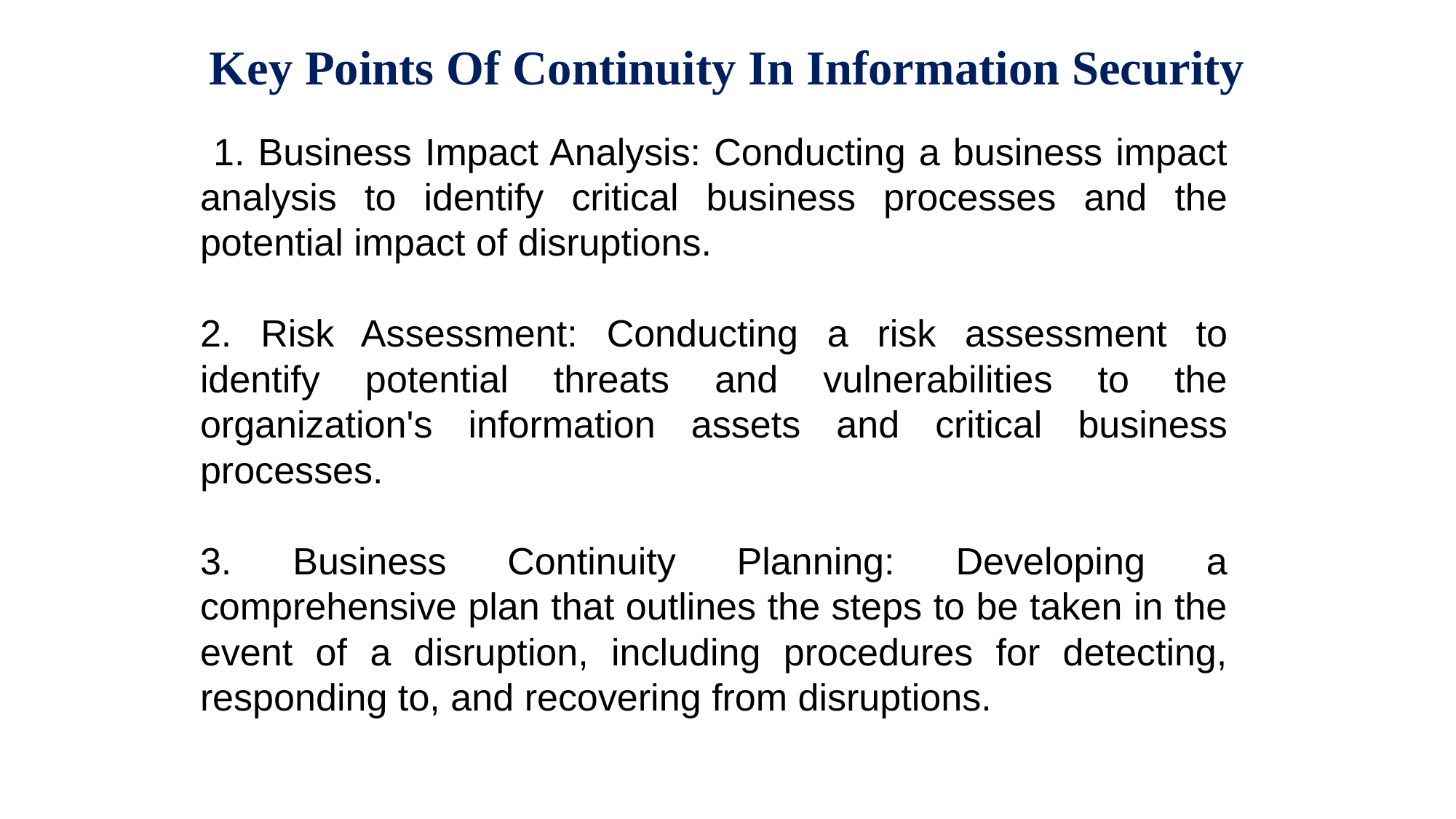

# Key Points Of Continuity In Information Security
 1. Business Impact Analysis: Conducting a business impact analysis to identify critical business processes and the potential impact of disruptions.

2. Risk Assessment: Conducting a risk assessment to identify potential threats and vulnerabilities to the organization's information assets and critical business processes.

3. Business Continuity Planning: Developing a comprehensive plan that outlines the steps to be taken in the event of a disruption, including procedures for detecting, responding to, and recovering from disruptions.